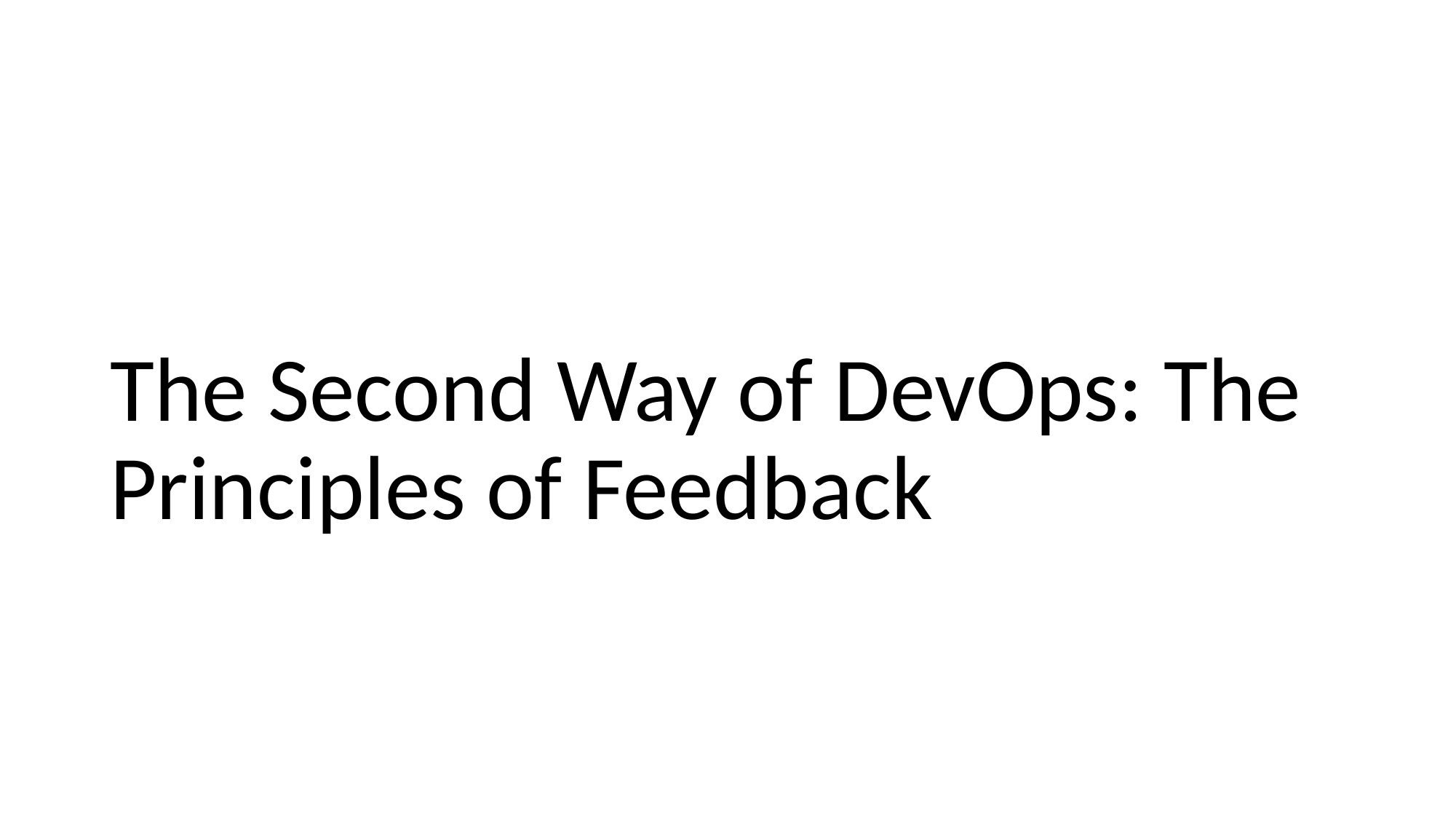

# The Second Way of DevOps: The Principles of Feedback